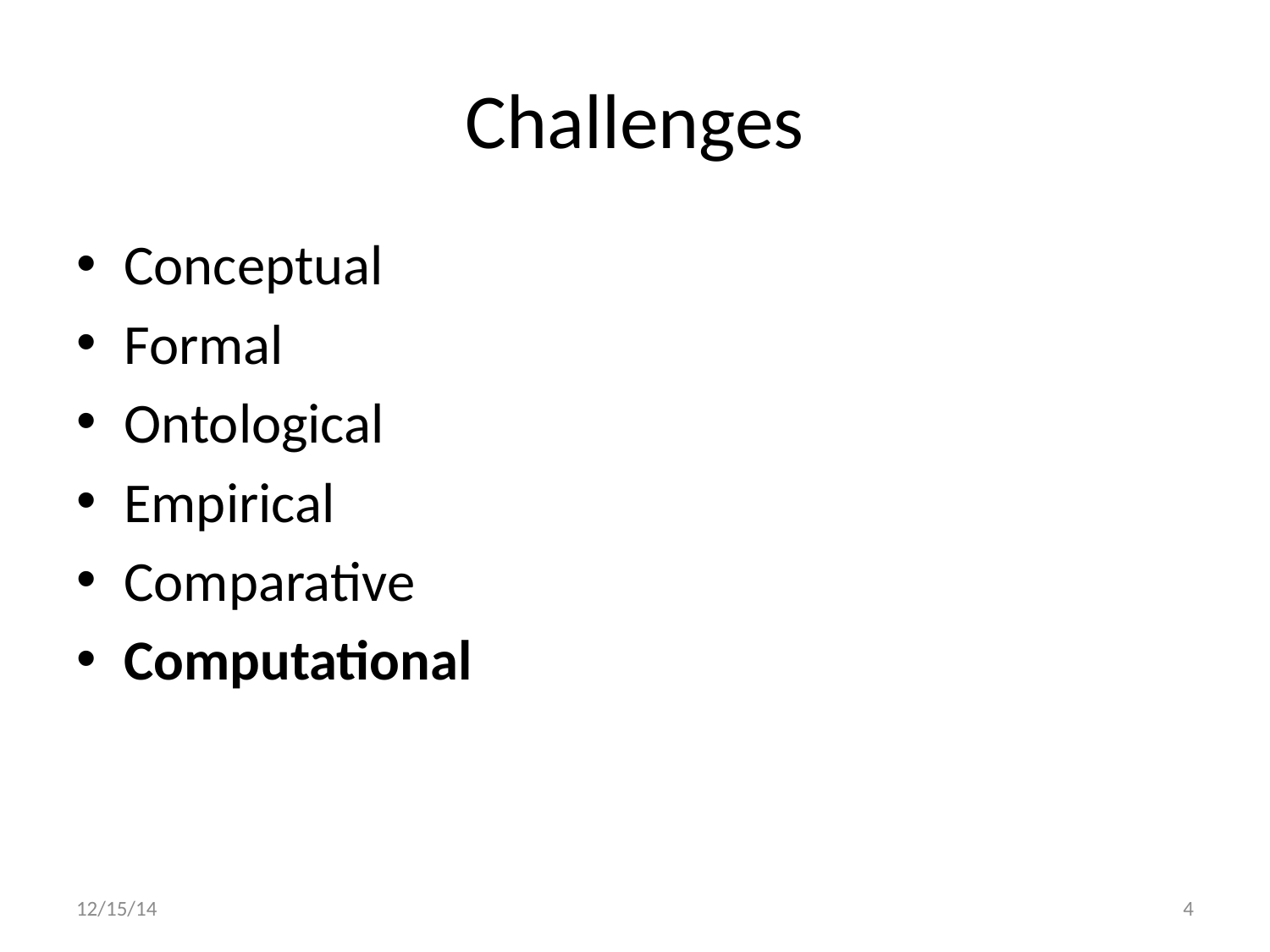

# Challenges
Conceptual
Formal
Ontological
Empirical
Comparative
Computational
12/15/14
4